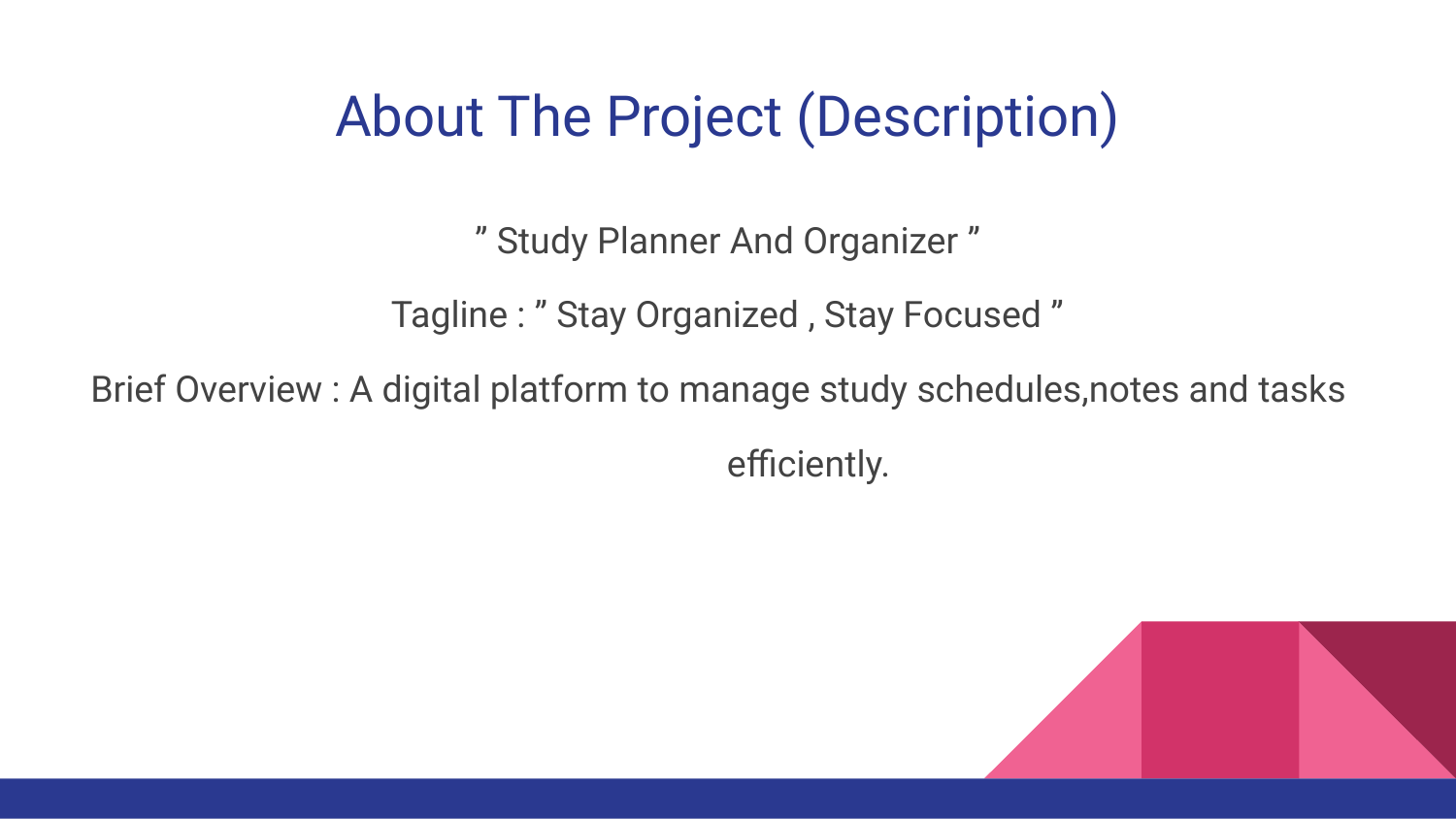

# About The Project (Description)
” Study Planner And Organizer ”
Tagline : ” Stay Organized , Stay Focused ”
Brief Overview : A digital platform to manage study schedules,notes and tasks
                  efficiently.